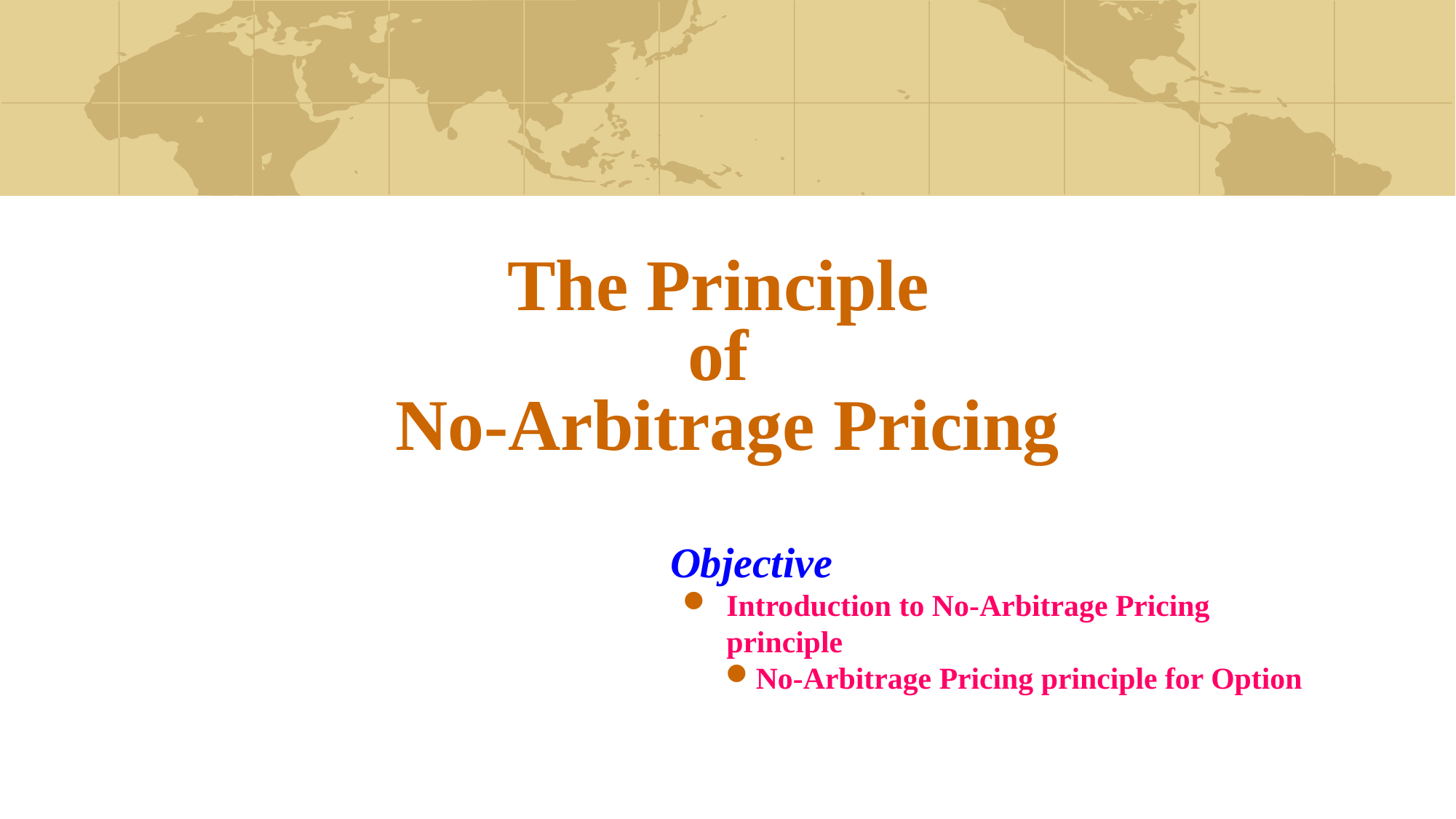

# The Principle of No-Arbitrage Pricing
 Objective
Introduction to No-Arbitrage Pricing principle
No-Arbitrage Pricing principle for Option